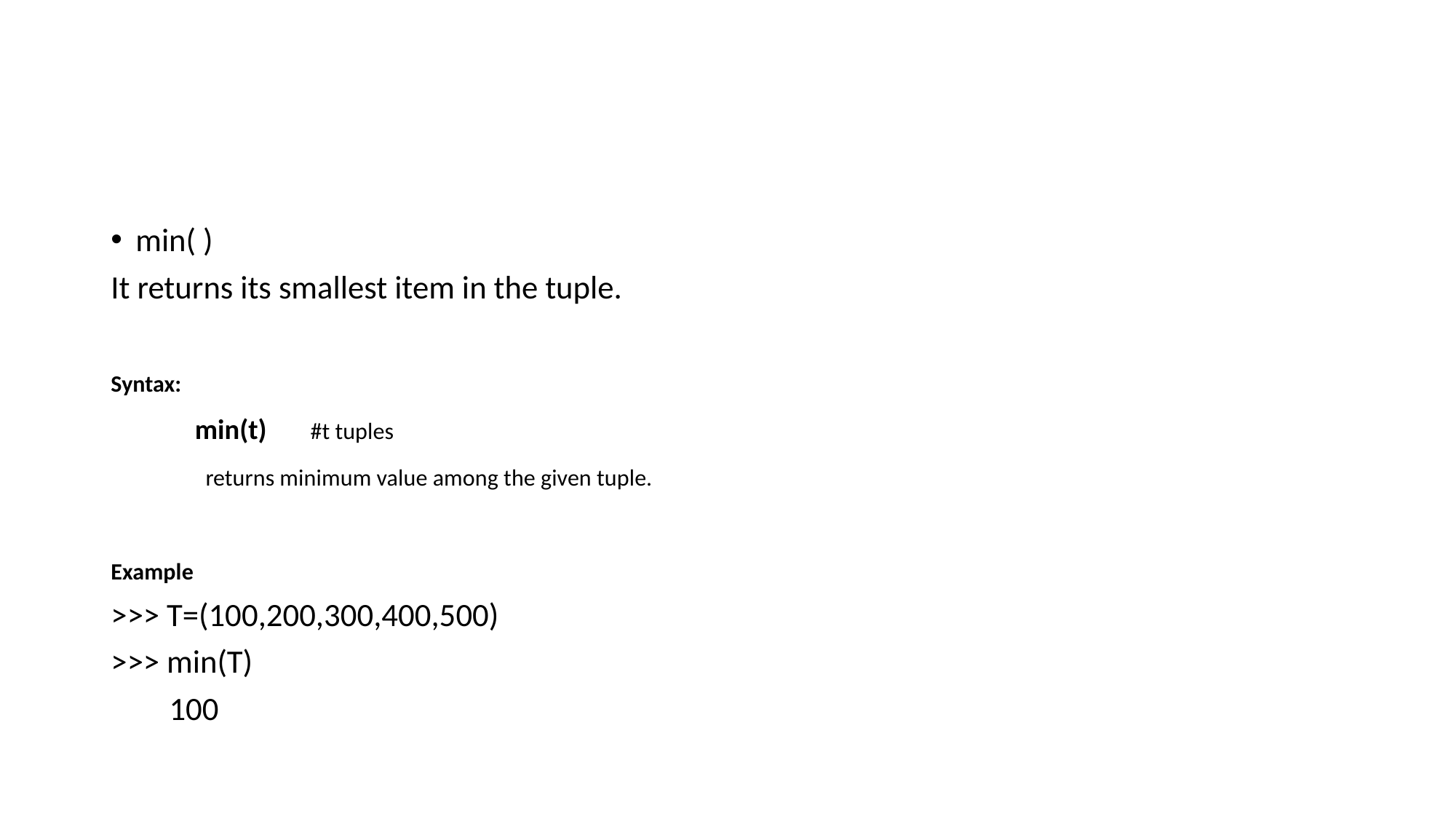

#
min( )
It returns its smallest item in the tuple.

Syntax:
	min(t)      #t tuples
             returns minimum value among the given tuple.

Example
>>> T=(100,200,300,400,500)
>>> min(T)
        100